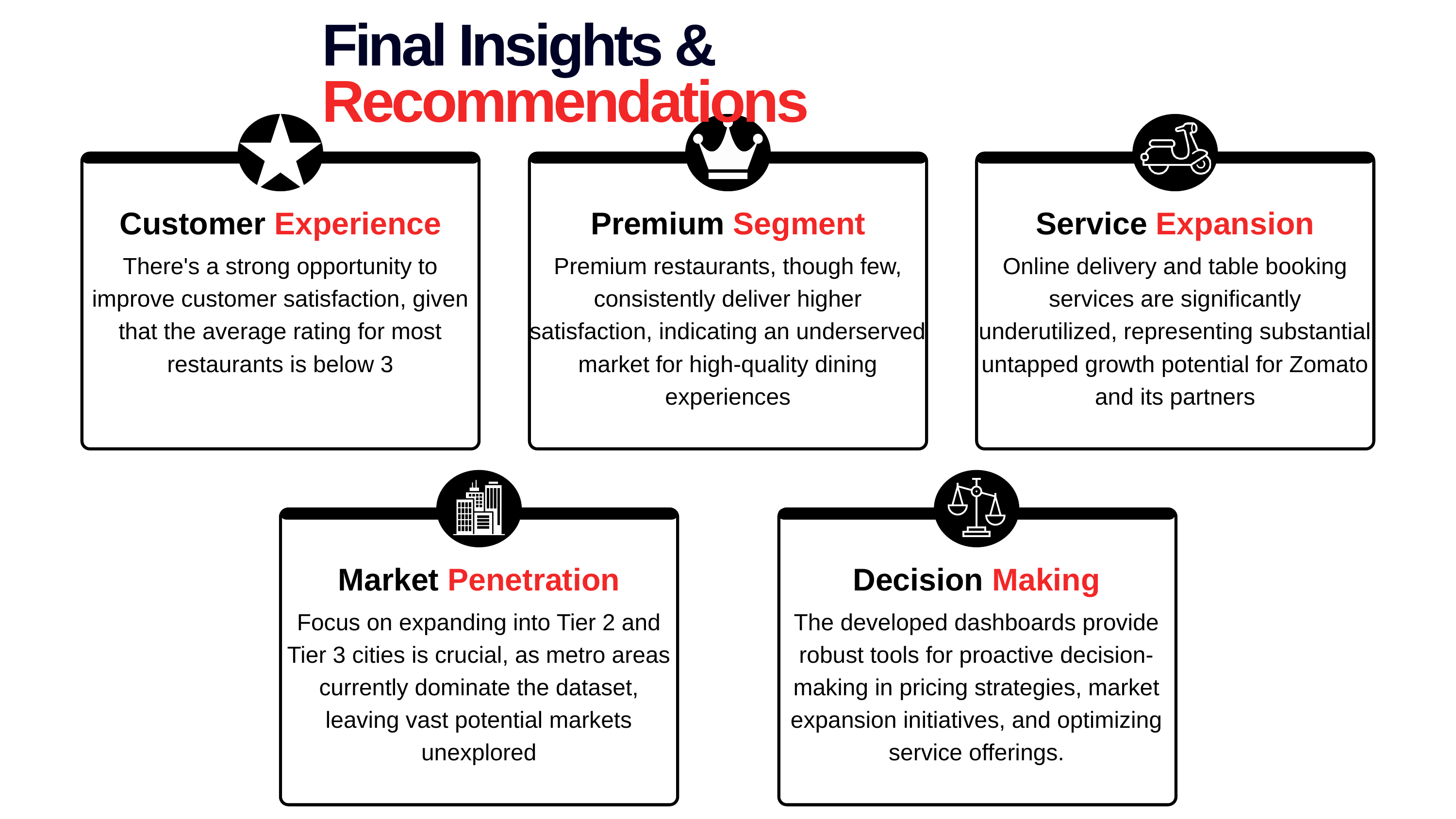

Final Insights & Recommendations

Customer Experience
There's a strong opportunity to improve customer satisfaction, given that the average rating for most restaurants is below 3

Premium Segment
Premium restaurants, though few, consistently deliver higher satisfaction, indicating an underserved market for high-quality dining experiences

Service Expansion
Online delivery and table booking services are significantly underutilized, representing substantial untapped growth potential for Zomato and its partners

Market Penetration
Focus on expanding into Tier 2 and Tier 3 cities is crucial, as metro areas currently dominate the dataset, leaving vast potential markets unexplored

Decision Making
The developed dashboards provide robust tools for proactive decision-making in pricing strategies, market expansion initiatives, and optimizing service offerings.